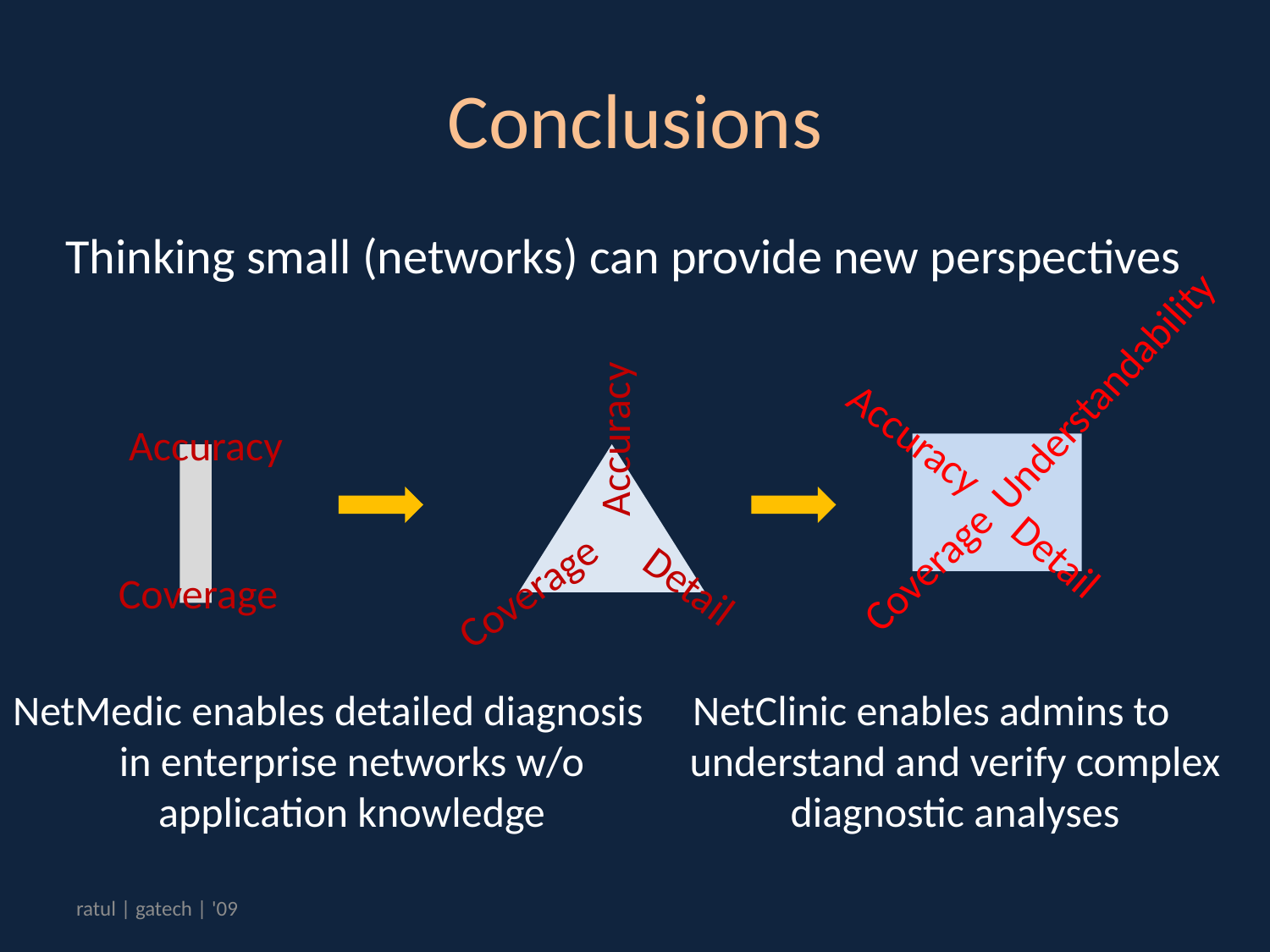

# Conclusions
Thinking small (networks) can provide new perspectives
Understandability
Accuracy
Accuracy
Accuracy

Detail
Coverage
Coverage
Detail
Coverage
NetMedic enables detailed diagnosis in enterprise networks w/o application knowledge
NetClinic enables admins to understand and verify complex diagnostic analyses
ratul | gatech | '09